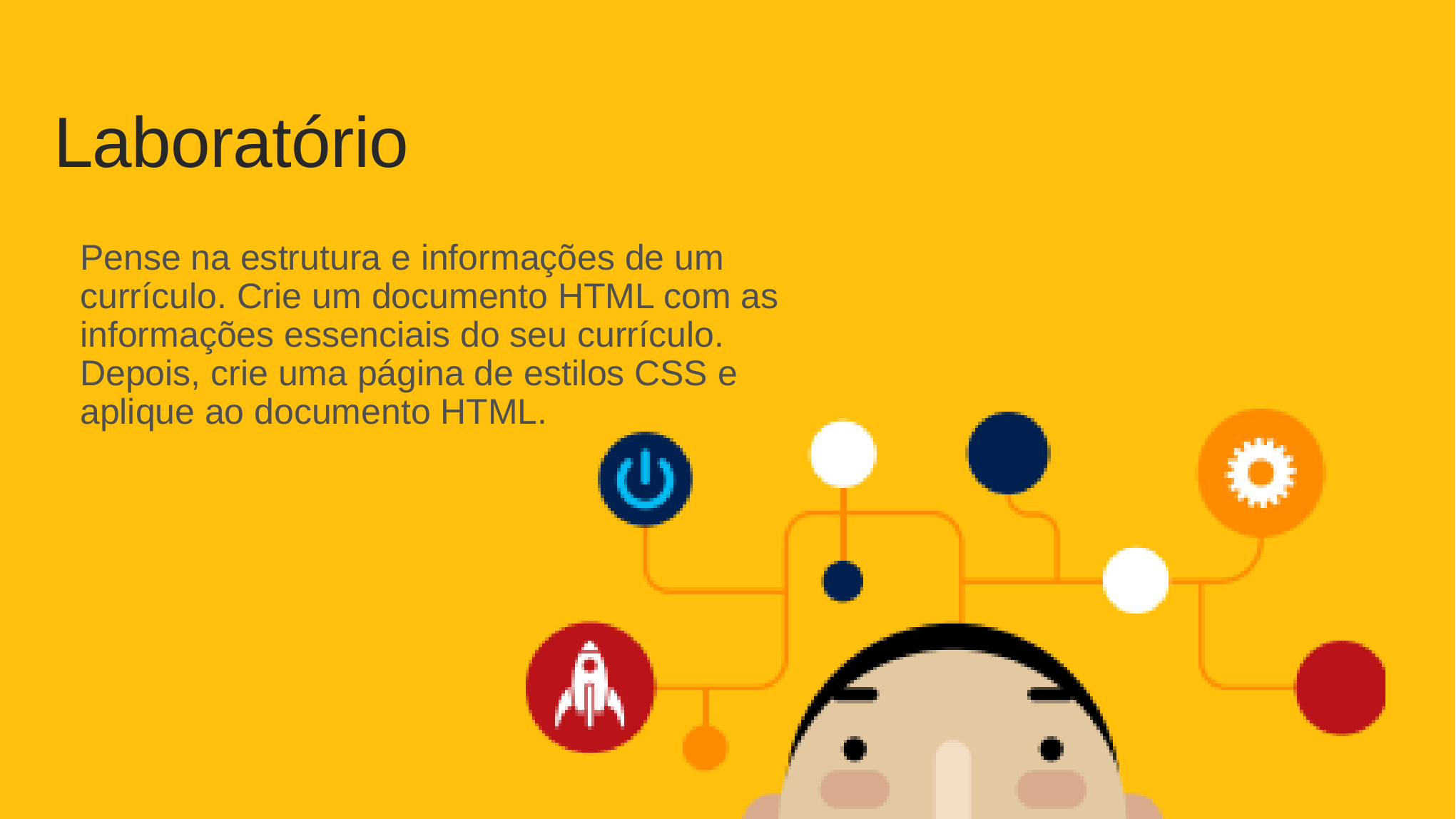

# Laboratório
Pense na estrutura e informações de um currículo. Crie um documento HTML com as informações essenciais do seu currículo. Depois, crie uma página de estilos CSS e aplique ao documento HTML.